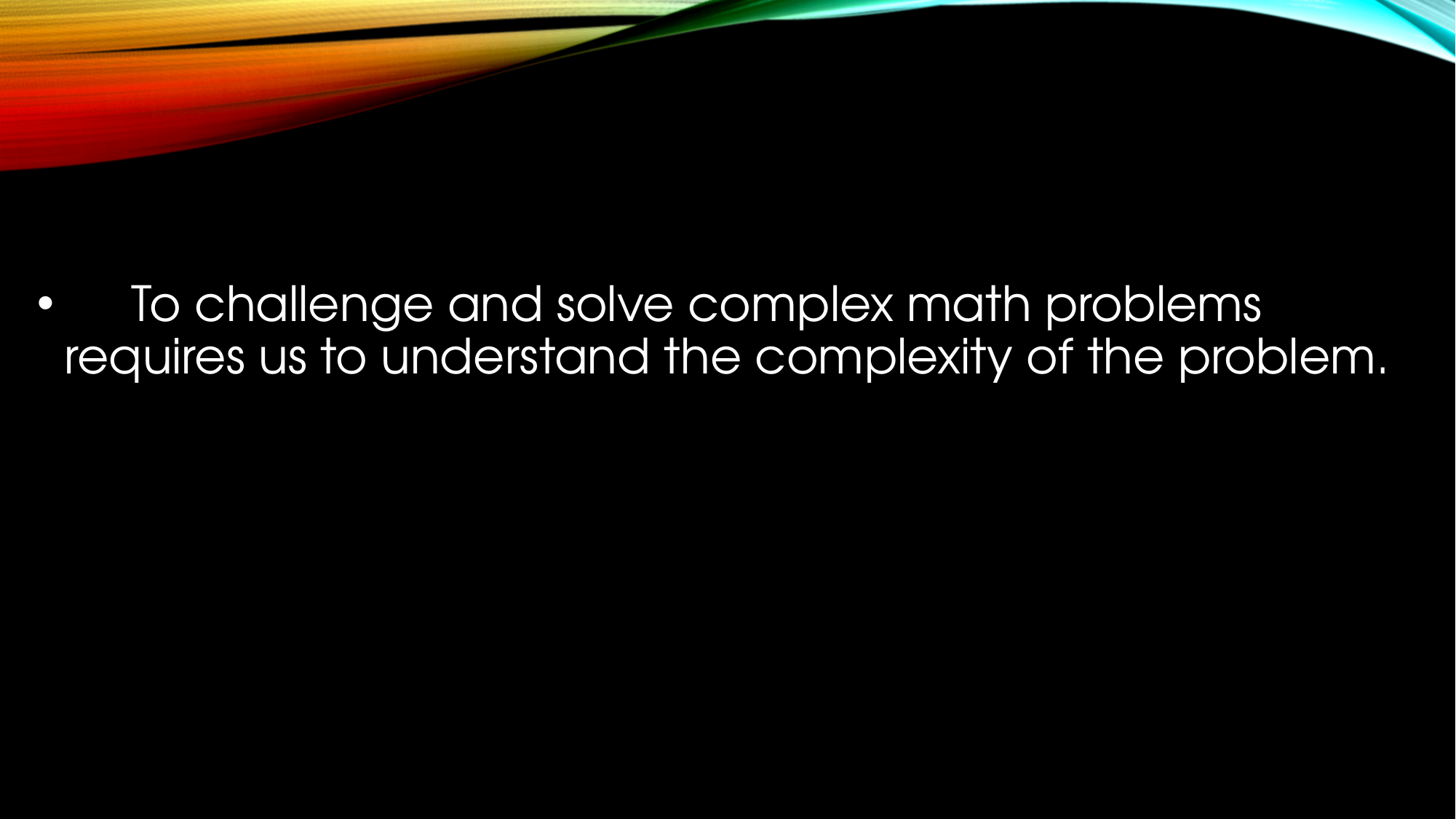

To challenge and solve complex math problems requires us to understand the complexity of the problem.